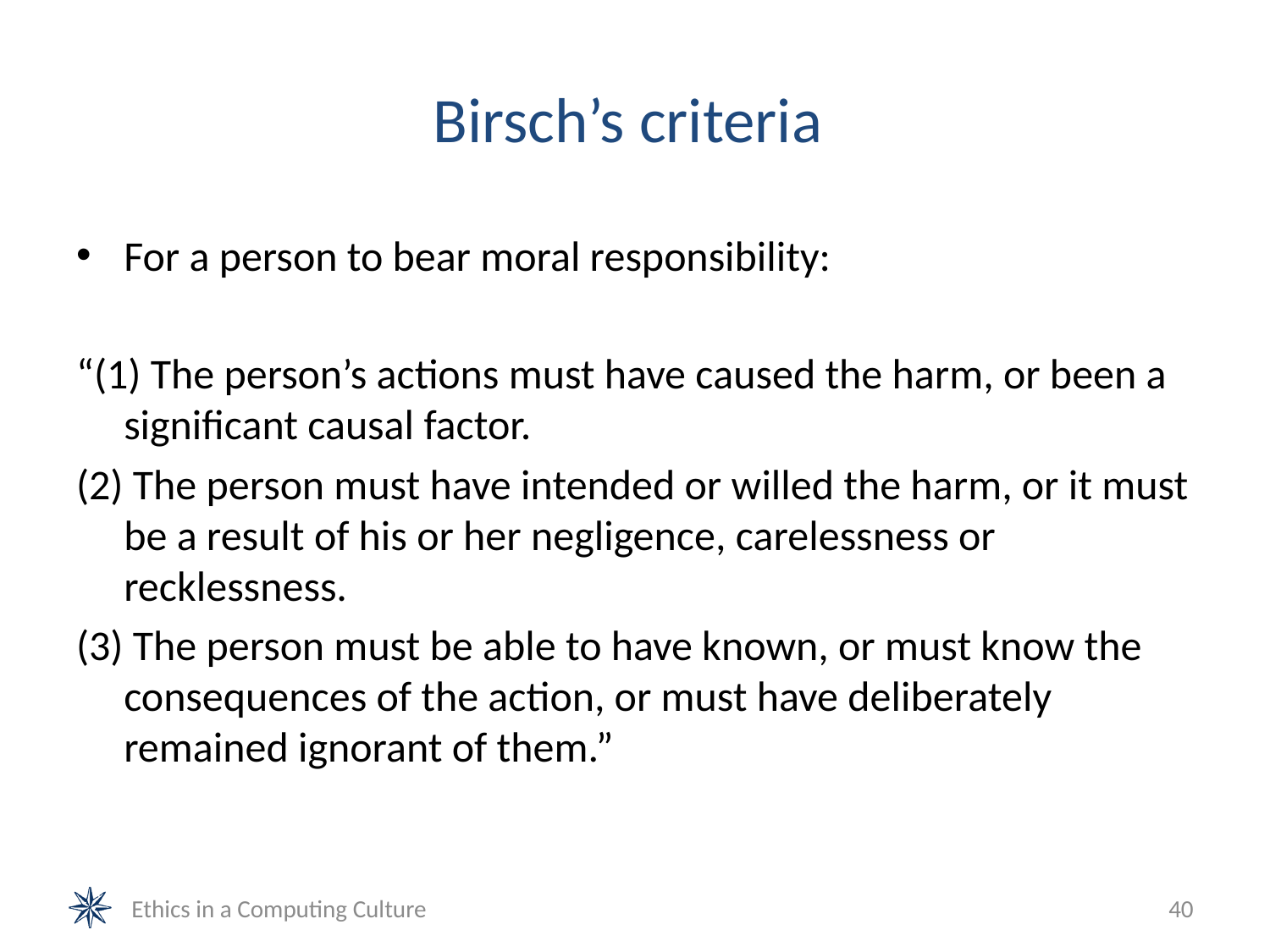

# Birsch’s criteria
For a person to bear moral responsibility:

“(1) The person’s actions must have caused the harm, or been a significant causal factor.
(2) The person must have intended or willed the harm, or it must be a result of his or her negligence, carelessness or recklessness.
(3) The person must be able to have known, or must know the consequences of the action, or must have deliberately remained ignorant of them.”
Ethics in a Computing Culture
40